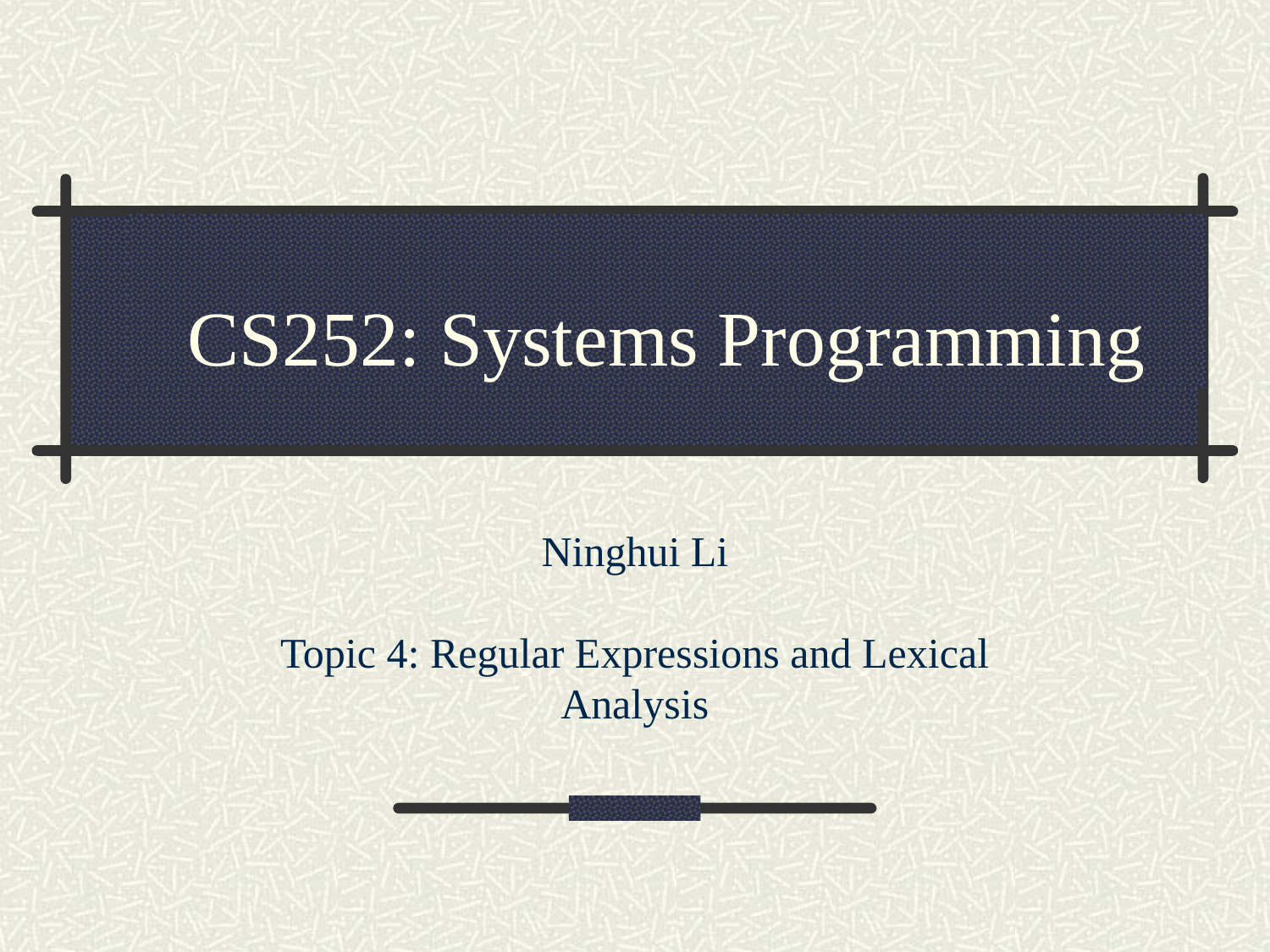

CS252: Systems Programming
Ninghui Li

Topic 4: Regular Expressions and Lexical Analysis